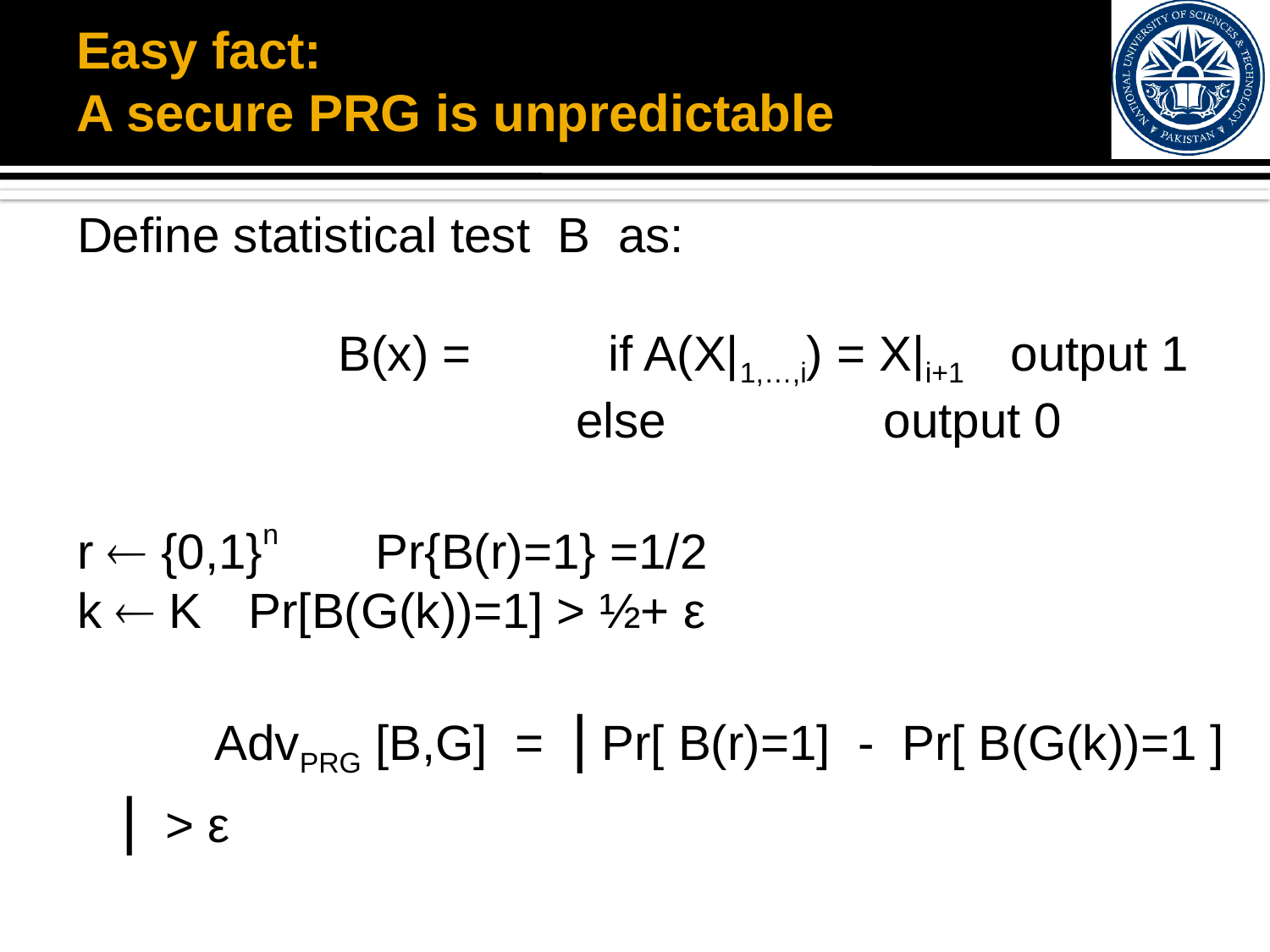

# Easy fact: A secure PRG is unpredictable
Define statistical test  B  as:

                   B(x) =          if A(X|1,…,i) = X|i+1 	output 1
                                                              else 		output 0

r ← {0,1}n 	Pr{B(r)=1} =1/2
k ← K 	Pr[B(G(k))=1] > ½+ ε

          AdvPRG [B,G]  =  | Pr[ B(r)=1]  -  Pr[ B(G(k))=1 ] |  > ε